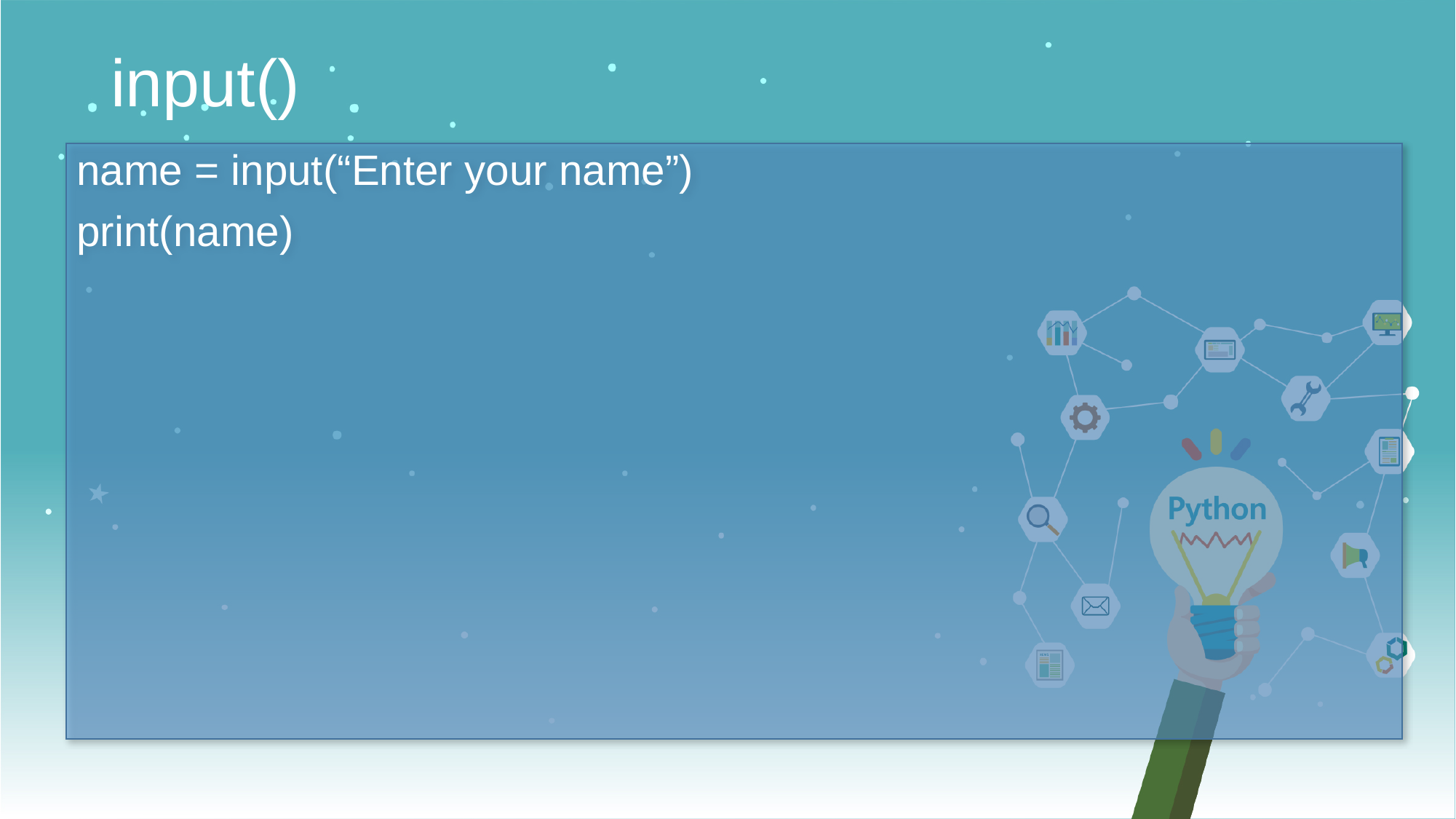

input()
name = input(“Enter your name”)
print(name)